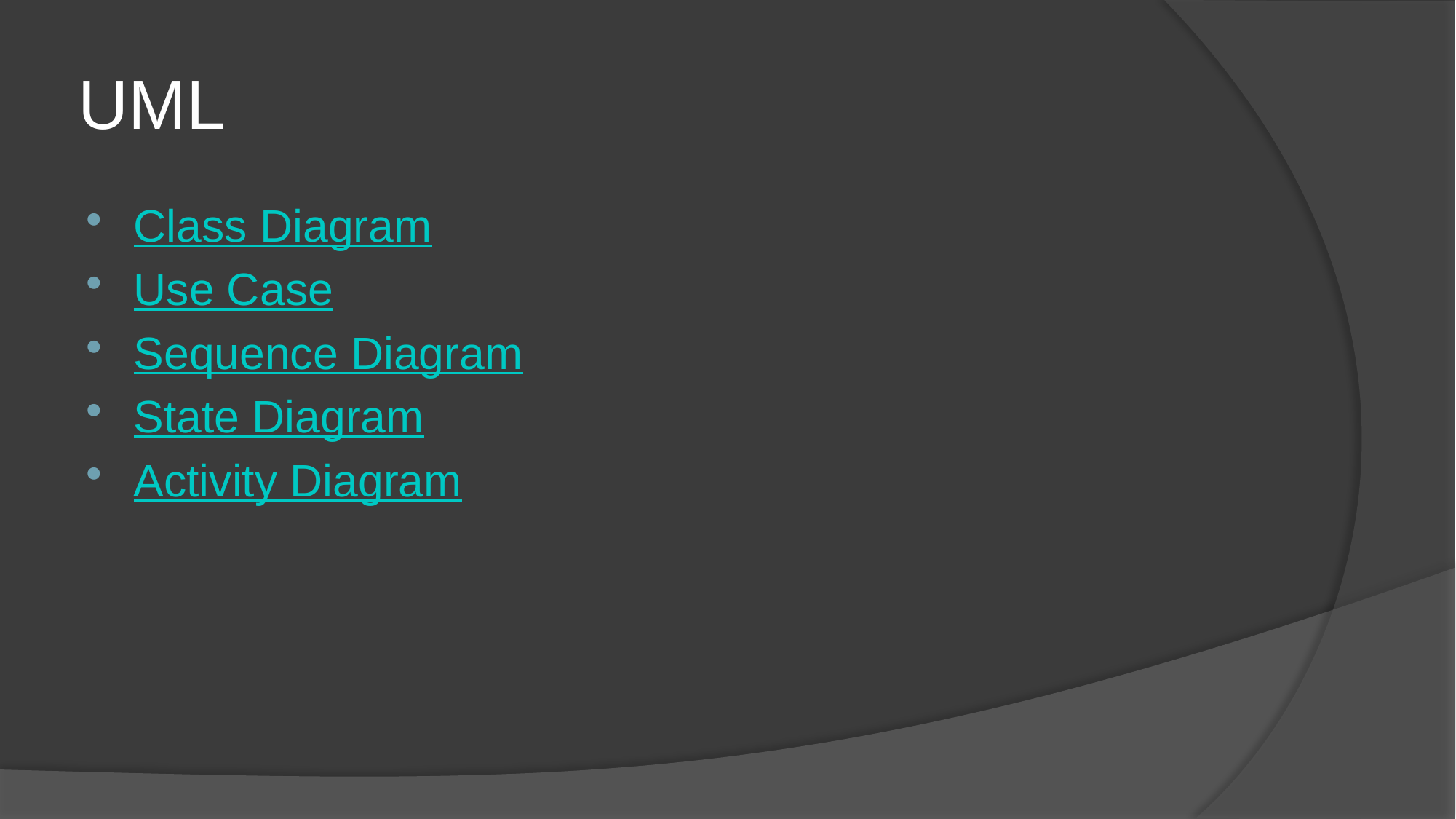

# UML
Class Diagram
Use Case
Sequence Diagram
State Diagram
Activity Diagram